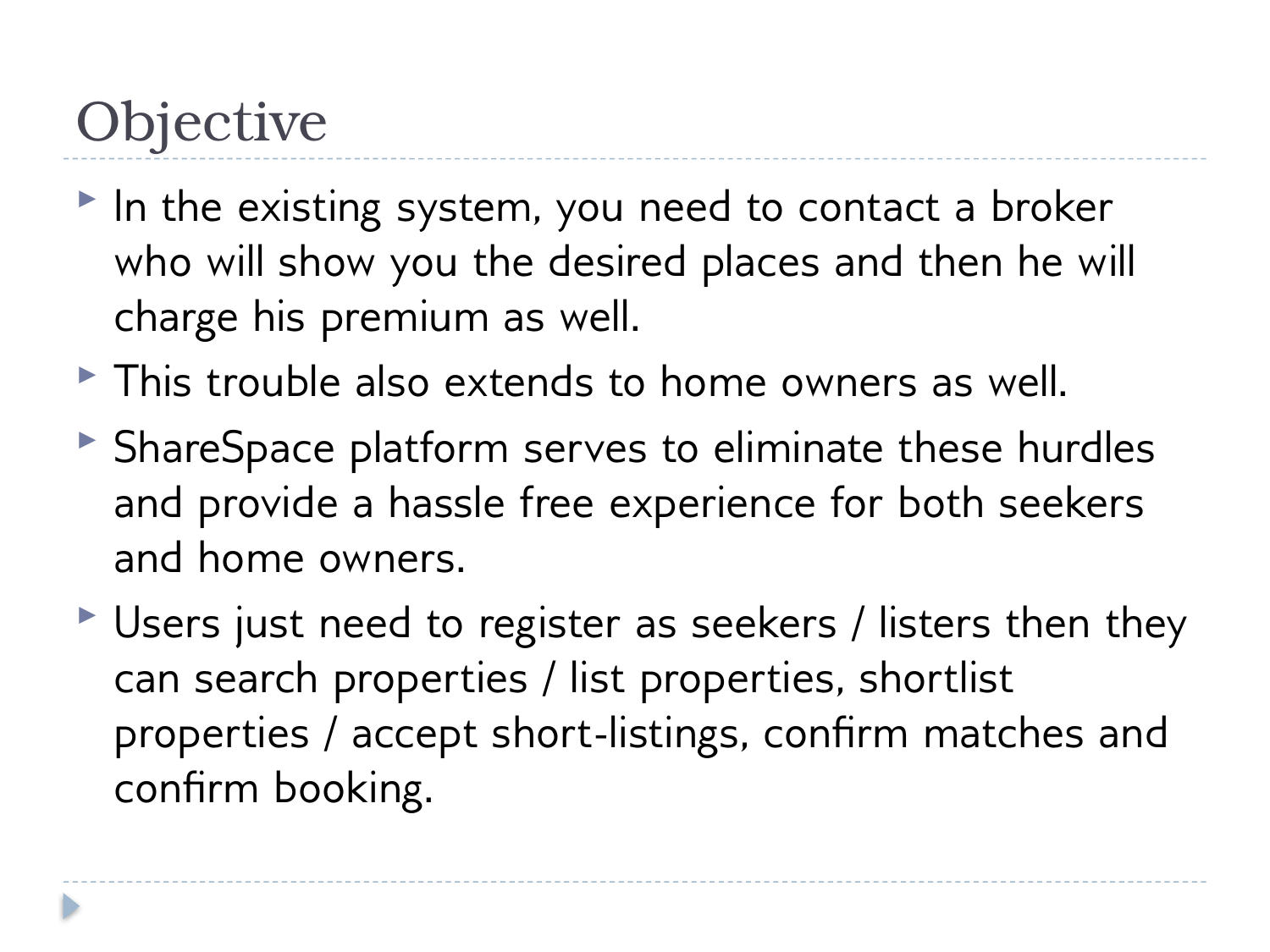

# Objective
In the existing system, you need to contact a broker who will show you the desired places and then he will charge his premium as well.
This trouble also extends to home owners as well.
ShareSpace platform serves to eliminate these hurdles and provide a hassle free experience for both seekers and home owners.
Users just need to register as seekers / listers then they can search properties / list properties, shortlist properties / accept short-listings, confirm matches and confirm booking.